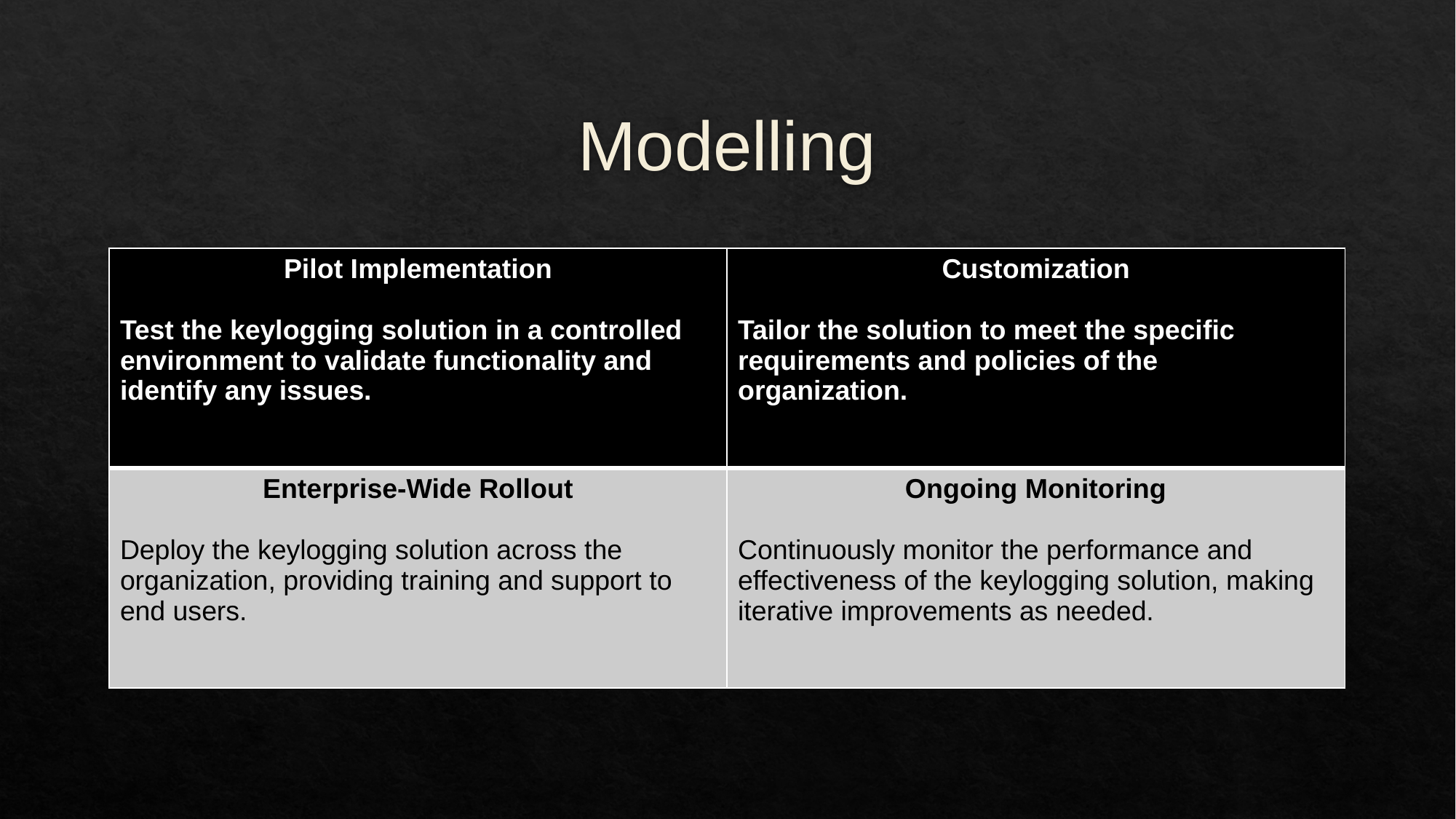

# Modelling
| Pilot Implementation Test the keylogging solution in a controlled environment to validate functionality and identify any issues. | Customization Tailor the solution to meet the specific requirements and policies of the organization. |
| --- | --- |
| Enterprise-Wide Rollout Deploy the keylogging solution across the organization, providing training and support to end users. | Ongoing Monitoring Continuously monitor the performance and effectiveness of the keylogging solution, making iterative improvements as needed. |